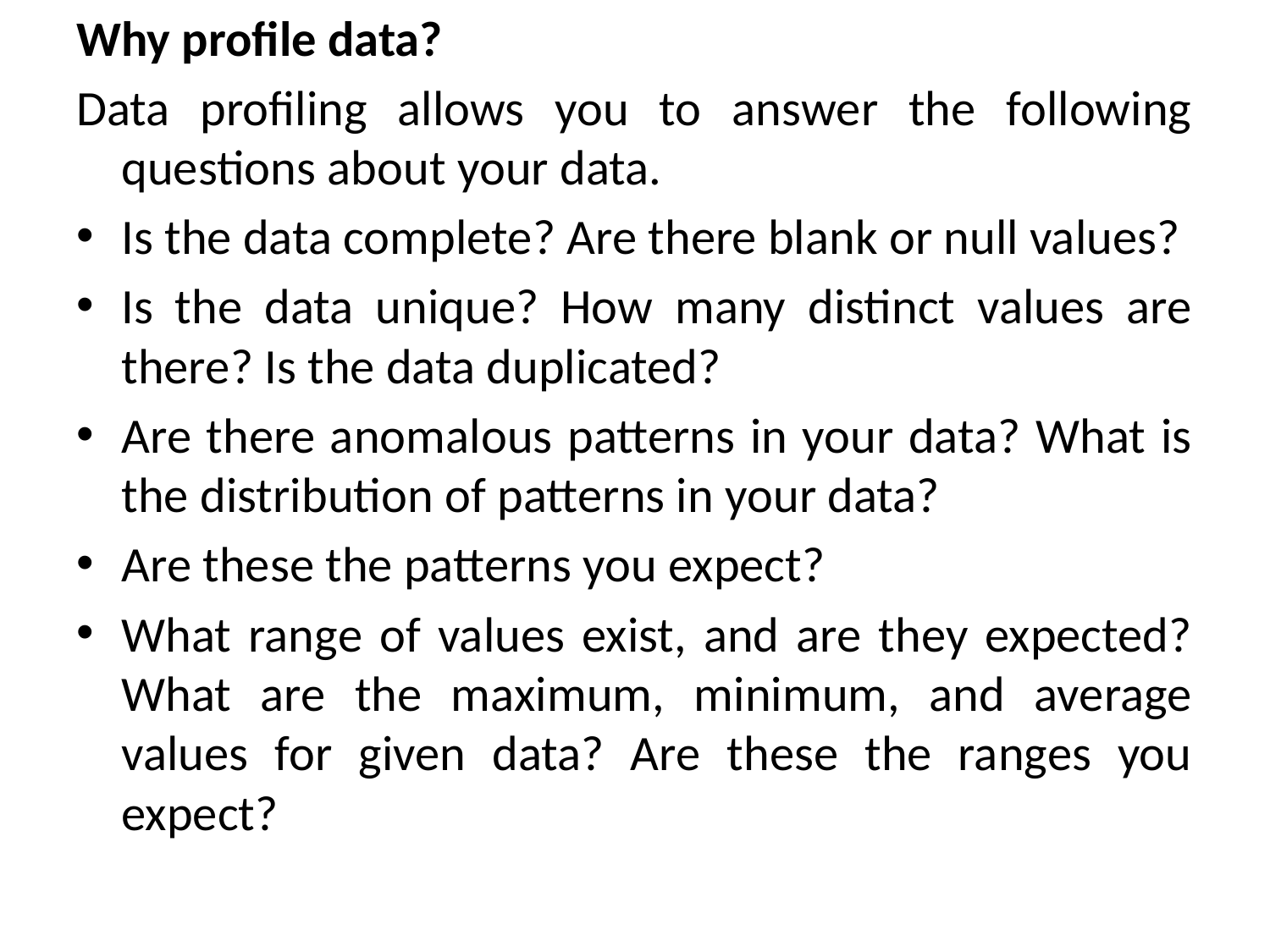

Why profile data?
Data profiling allows you to answer the following questions about your data.
Is the data complete? Are there blank or null values?
Is the data unique? How many distinct values are there? Is the data duplicated?
Are there anomalous patterns in your data? What is the distribution of patterns in your data?
Are these the patterns you expect?
What range of values exist, and are they expected? What are the maximum, minimum, and average values for given data? Are these the ranges you expect?